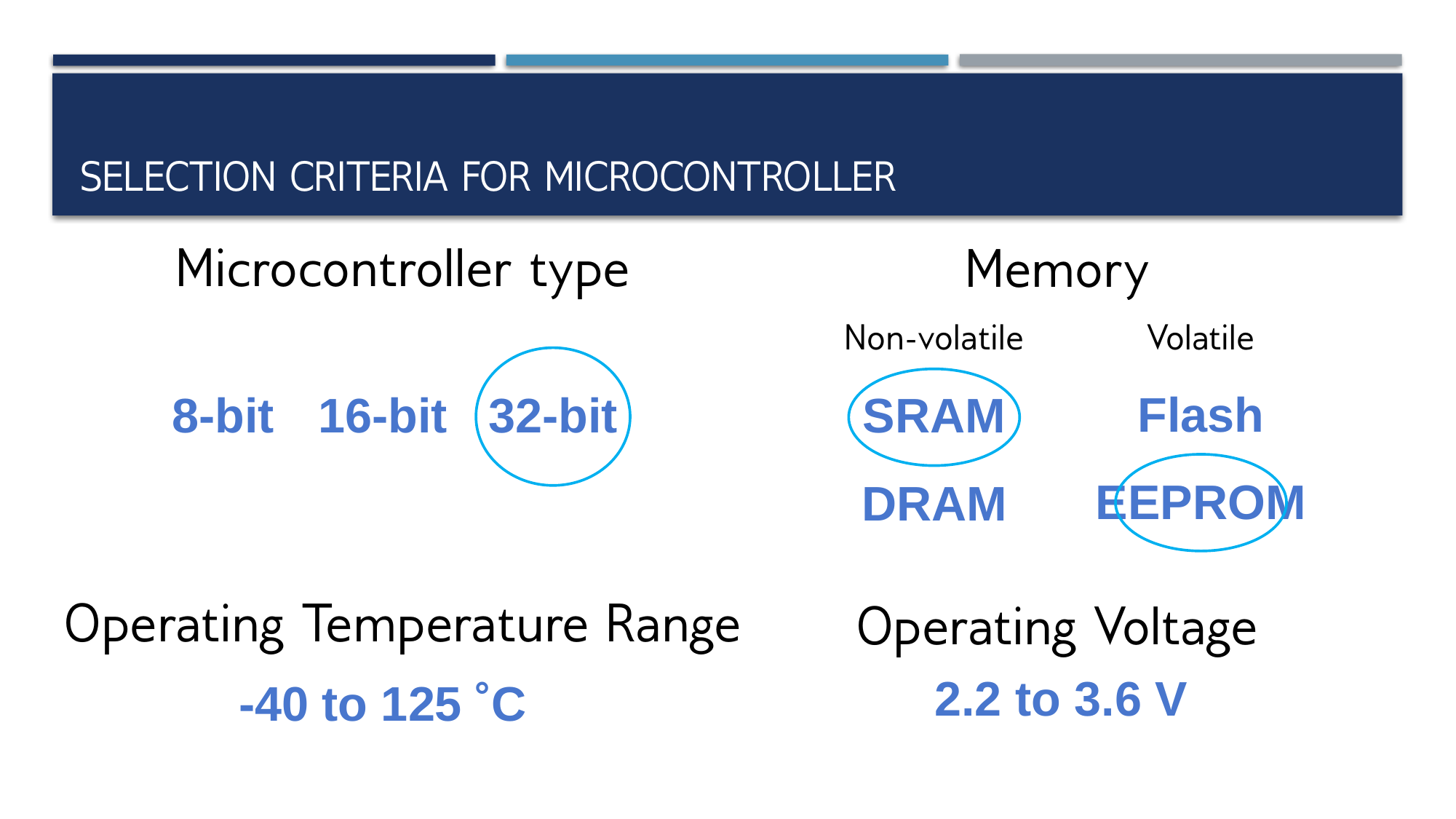

# Selection Criteria for microcontroller
Microcontroller type
Memory
Volatile
Non-volatile

Flash
16-bit
SRAM
8-bit
32-bit

EEPROM
DRAM
Operating Temperature Range
Operating Voltage
2.2 to 3.6 V
-40 to 125 ˚C